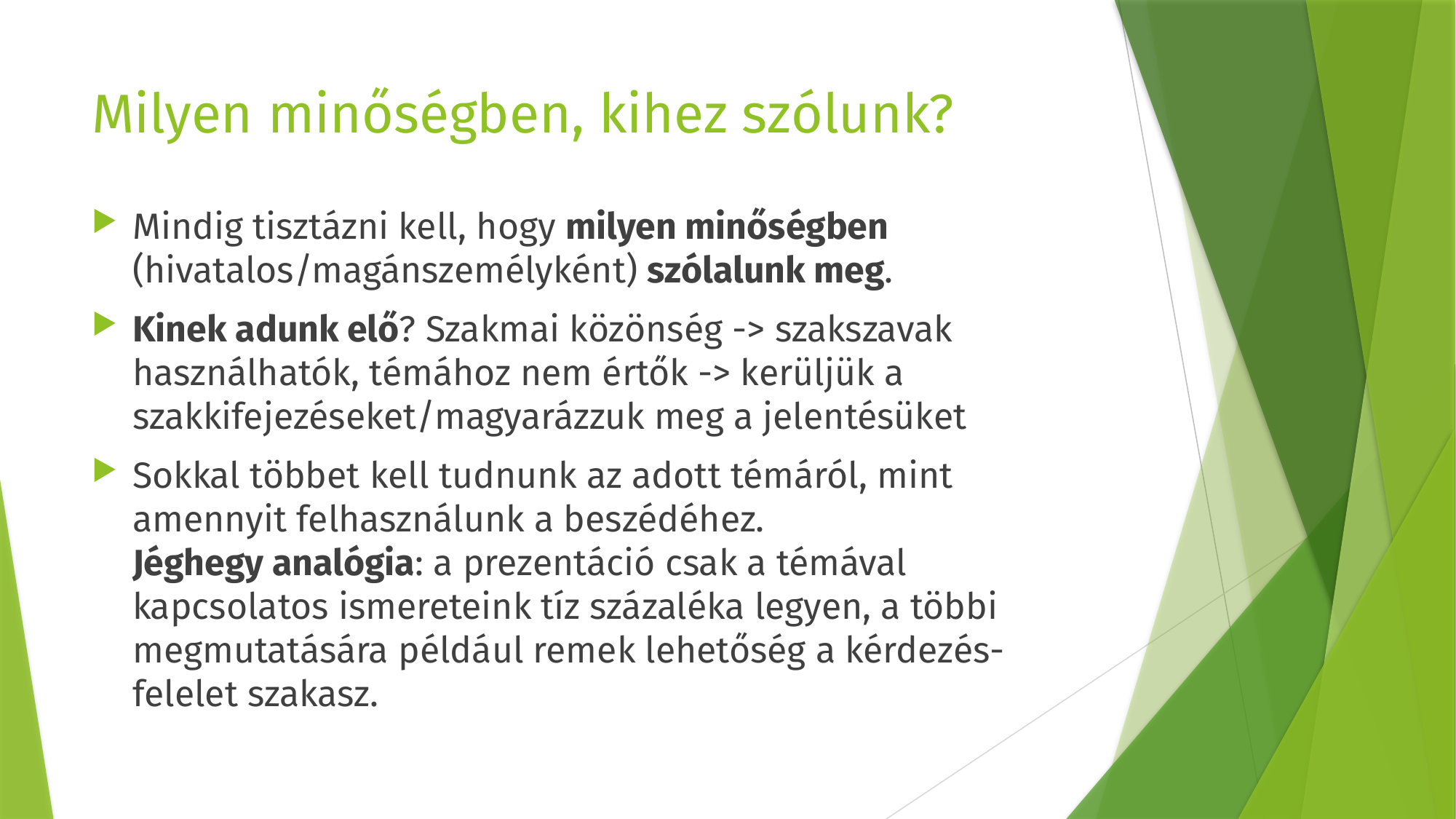

# Milyen minőségben, kihez szólunk?
Mindig tisztázni kell, hogy milyen minőségben (hivatalos/magánszemélyként) szólalunk meg.
Kinek adunk elő? Szakmai közönség -> szakszavak használhatók, témához nem értők -> kerüljük a szakkifejezéseket/magyarázzuk meg a jelentésüket
Sokkal többet kell tudnunk az adott témáról, mint amennyit felhasználunk a beszédéhez.
Jéghegy analógia: a prezentáció csak a témával kapcsolatos ismereteink tíz százaléka legyen, a többi megmutatására például remek lehetőség a kérdezés-felelet szakasz.